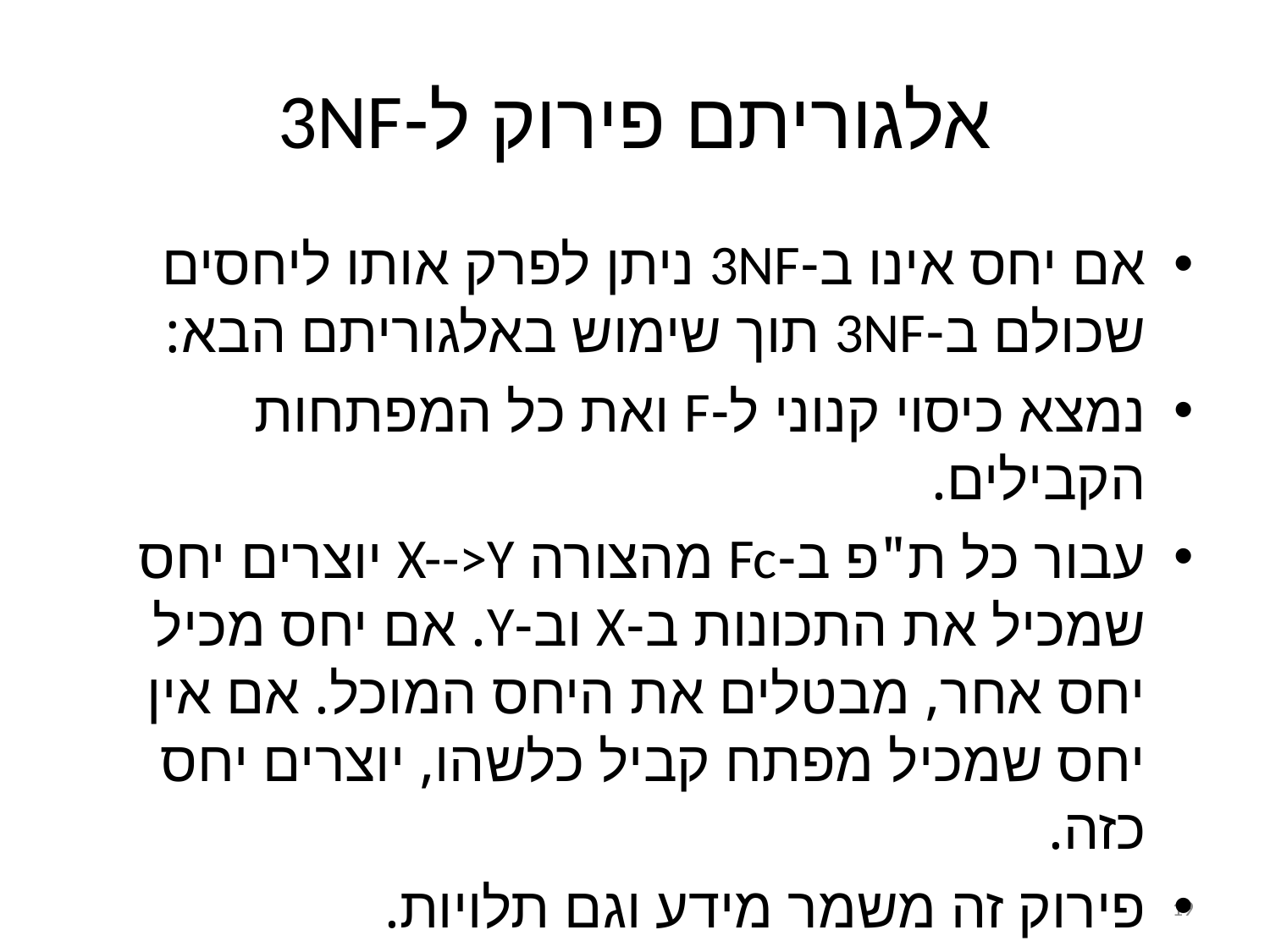

# אלגוריתם פירוק ל-3NF
אם יחס אינו ב-3NF ניתן לפרק אותו ליחסים שכולם ב-3NF תוך שימוש באלגוריתם הבא:
נמצא כיסוי קנוני ל-F ואת כל המפתחות הקבילים.
עבור כל ת"פ ב-Fc מהצורה X-->Y יוצרים יחס שמכיל את התכונות ב-X וב-Y. אם יחס מכיל יחס אחר, מבטלים את היחס המוכל. אם אין יחס שמכיל מפתח קביל כלשהו, יוצרים יחס כזה.
פירוק זה משמר מידע וגם תלויות.
19